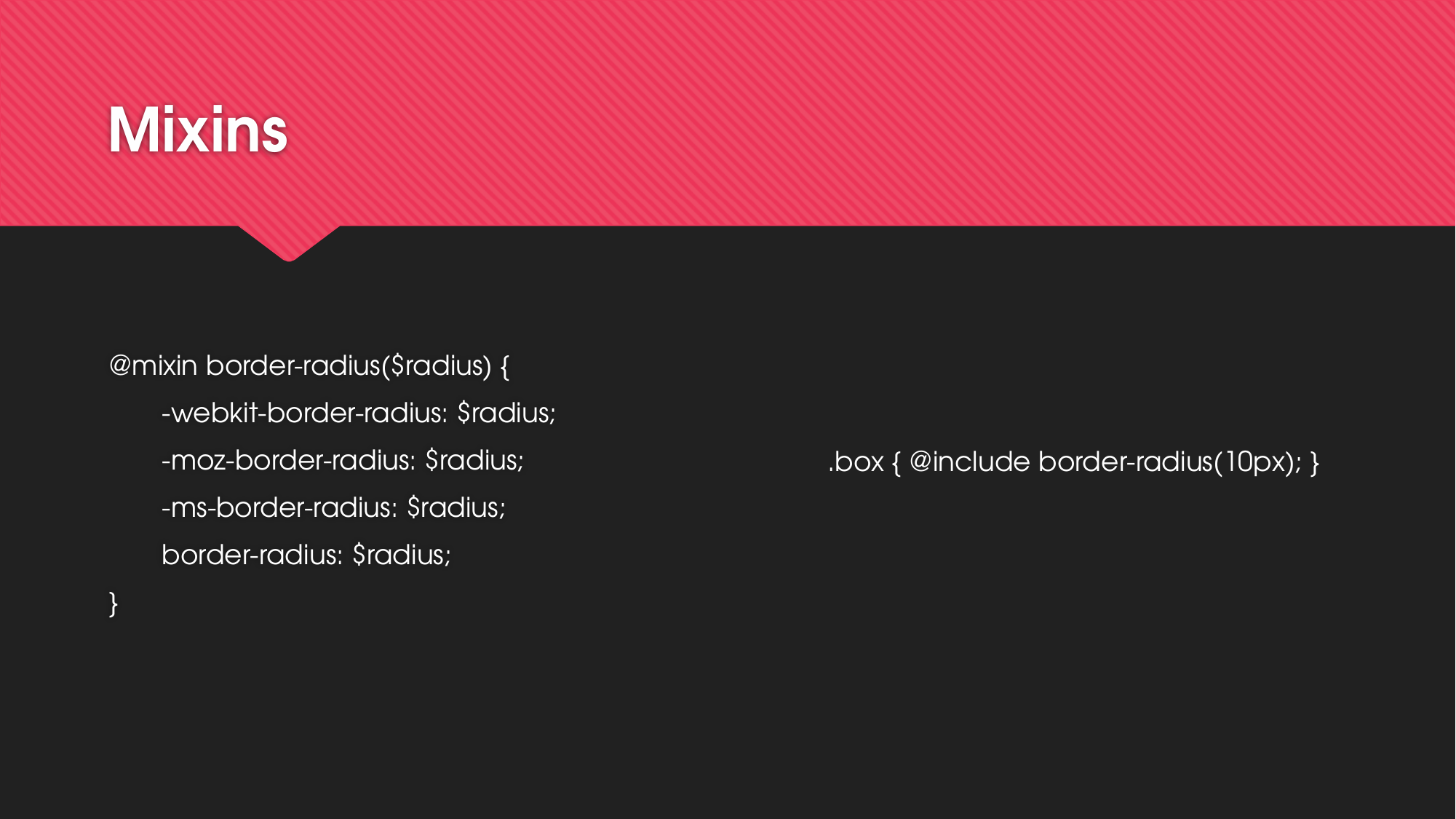

# Mixins
@mixin border-radius($radius) {
       -webkit-border-radius: $radius;
       -moz-border-radius: $radius;
       -ms-border-radius: $radius;
       border-radius: $radius;
}
.box { @include border-radius(10px); }